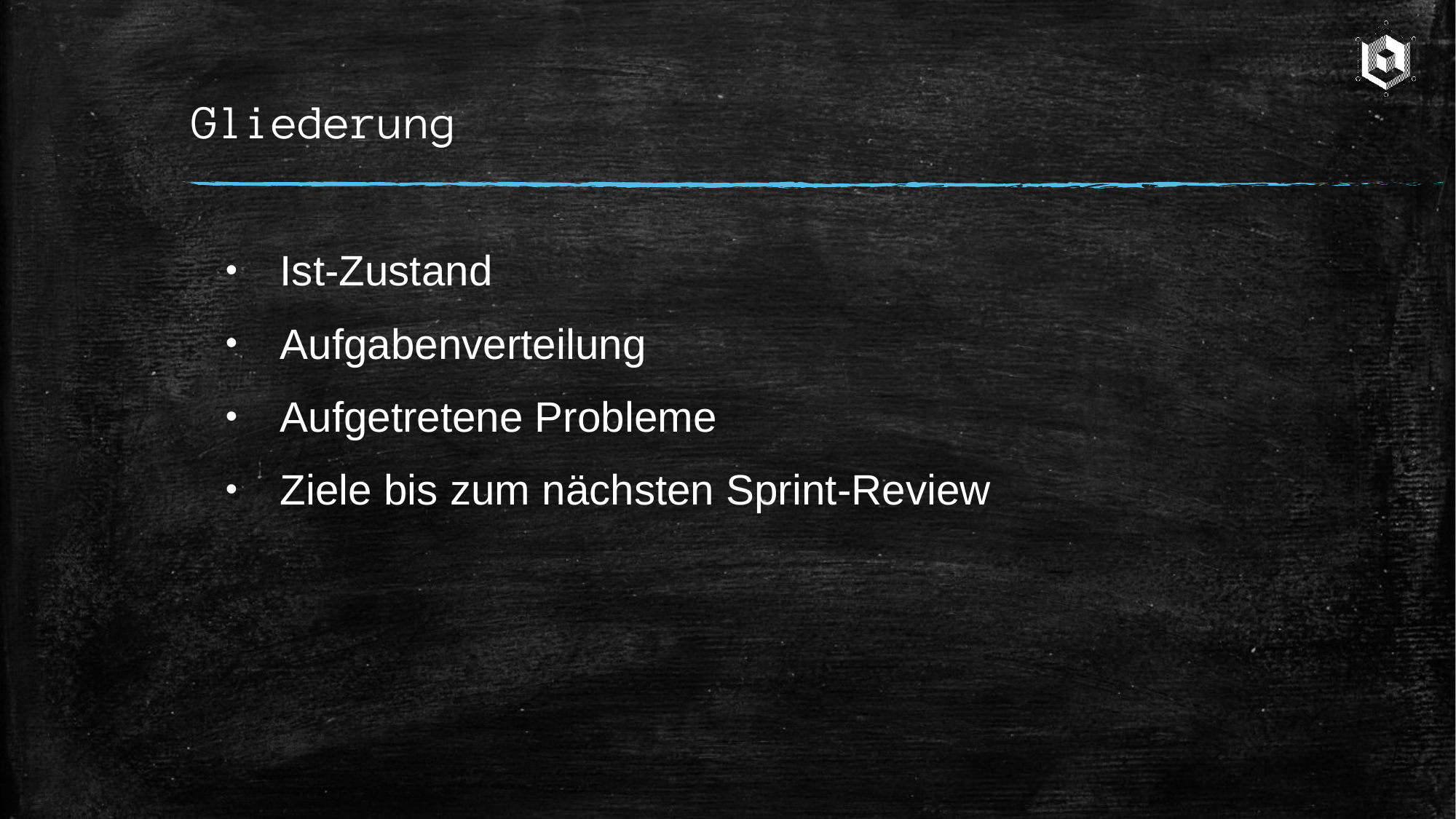

# Gliederung
Ist-Zustand
Aufgabenverteilung
Aufgetretene Probleme
Ziele bis zum nächsten Sprint-Review